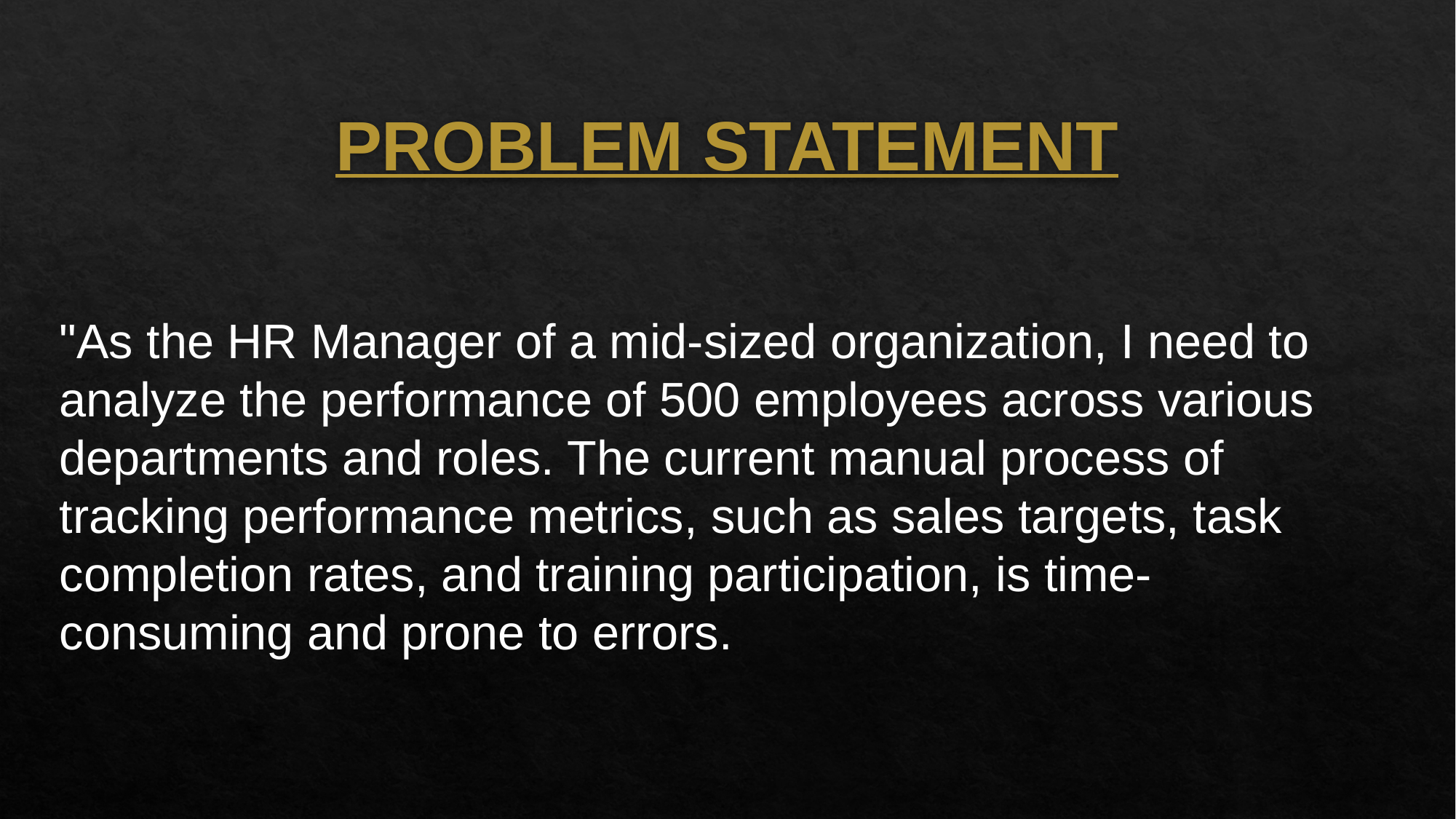

# PROBLEM STATEMENT
"As the HR Manager of a mid-sized organization, I need to analyze the performance of 500 employees across various departments and roles. The current manual process of tracking performance metrics, such as sales targets, task completion rates, and training participation, is time-consuming and prone to errors.